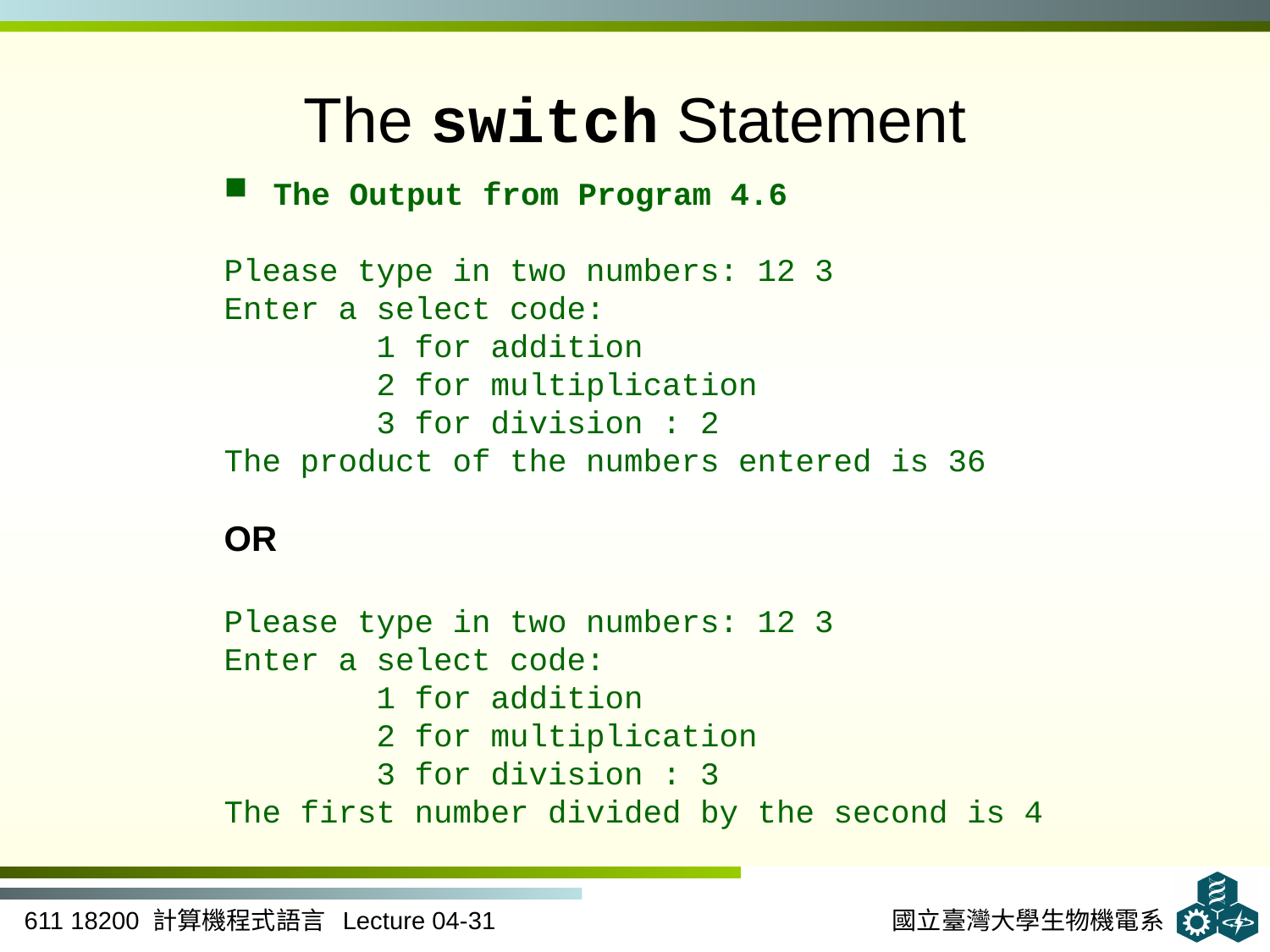

# The switch Statement
 The Output from Program 4.6

Please type in two numbers: 12 3
Enter a select code:
        1 for addition
	        2 for multiplication
	        3 for division : 2
The product of the numbers entered is 36

OR

Please type in two numbers: 12 3
Enter a select code:
        1 for addition
        2 for multiplication
        3 for division : 3
The first number divided by the second is 4